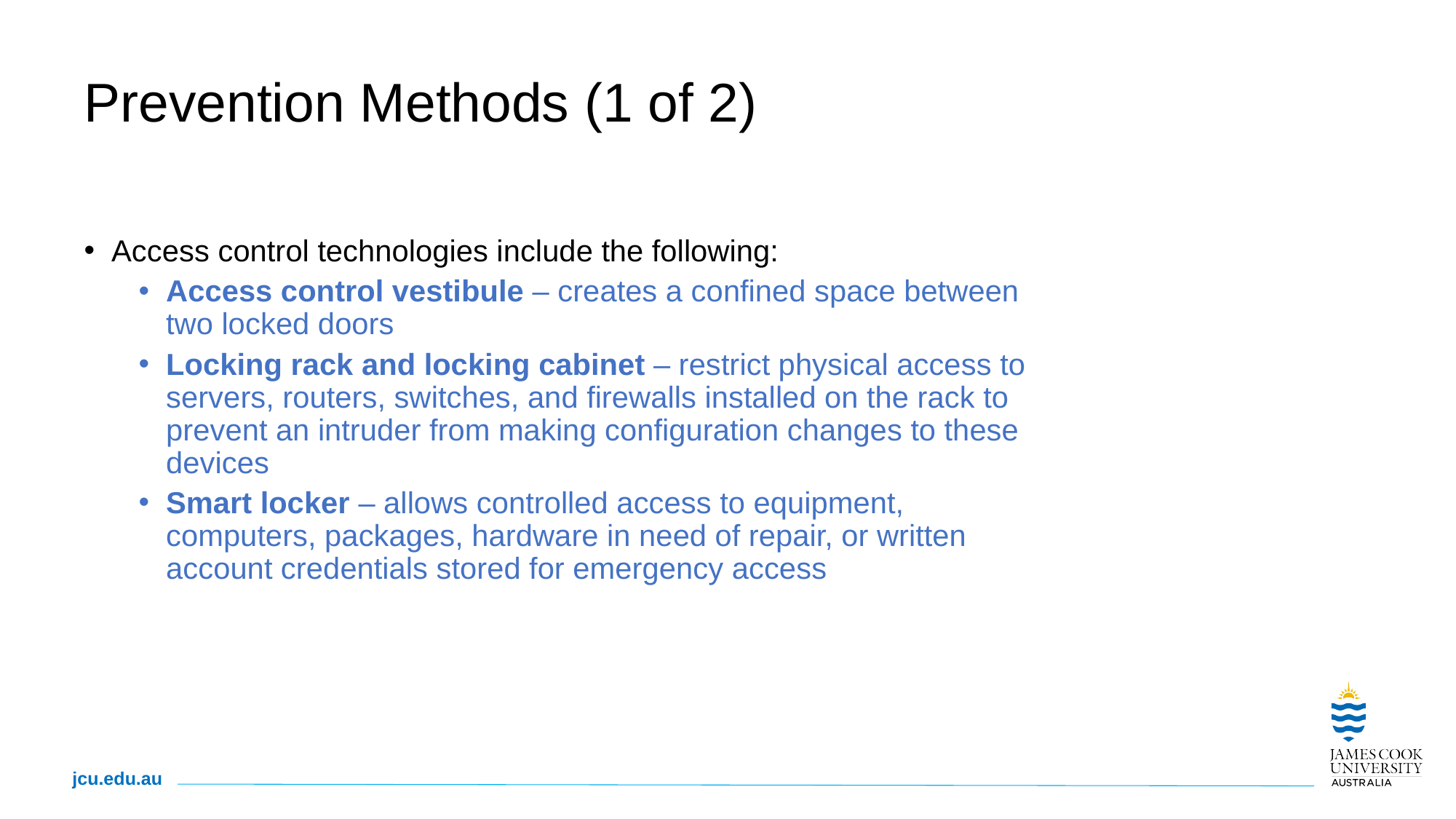

# Prevention Methods (1 of 2)
Access control technologies include the following:
Access control vestibule – creates a confined space between two locked doors
Locking rack and locking cabinet – restrict physical access to servers, routers, switches, and firewalls installed on the rack to prevent an intruder from making configuration changes to these devices
Smart locker – allows controlled access to equipment, computers, packages, hardware in need of repair, or written account credentials stored for emergency access